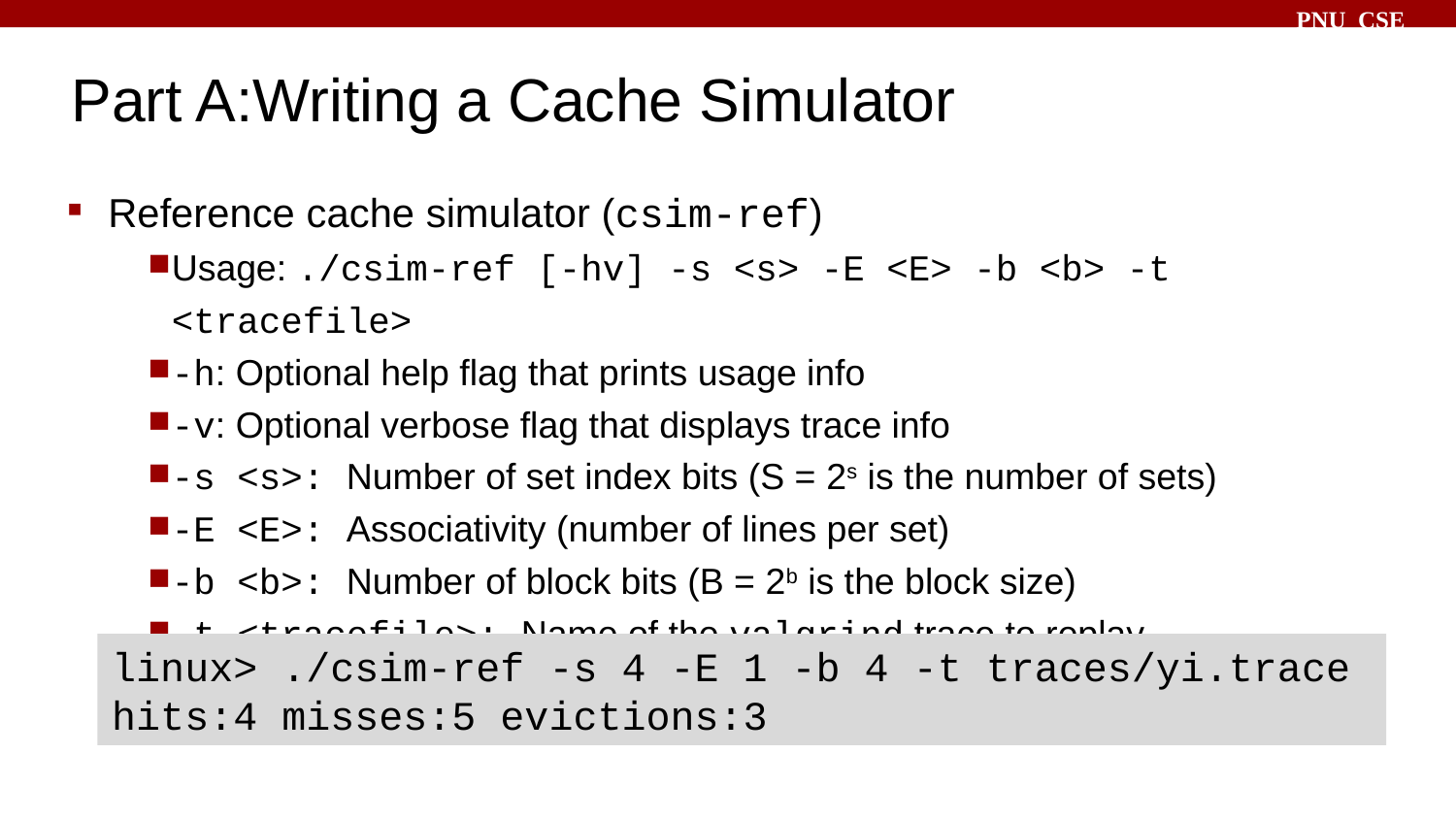

# Part A:Writing a Cache Simulator
Reference cache simulator (csim-ref)
Usage: ./csim-ref [-hv] -s <s> -E <E> -b <b> -t <tracefile>
-h: Optional help flag that prints usage info
-v: Optional verbose flag that displays trace info
-s <s>: Number of set index bits (S = 2s is the number of sets)
-E <E>: Associativity (number of lines per set)
-b <b>: Number of block bits (B = 2b is the block size)
-t <tracefile>: Name of the valgrind trace to replay
linux> ./csim-ref -s 4 -E 1 -b 4 -t traces/yi.trace
hits:4 misses:5 evictions:3